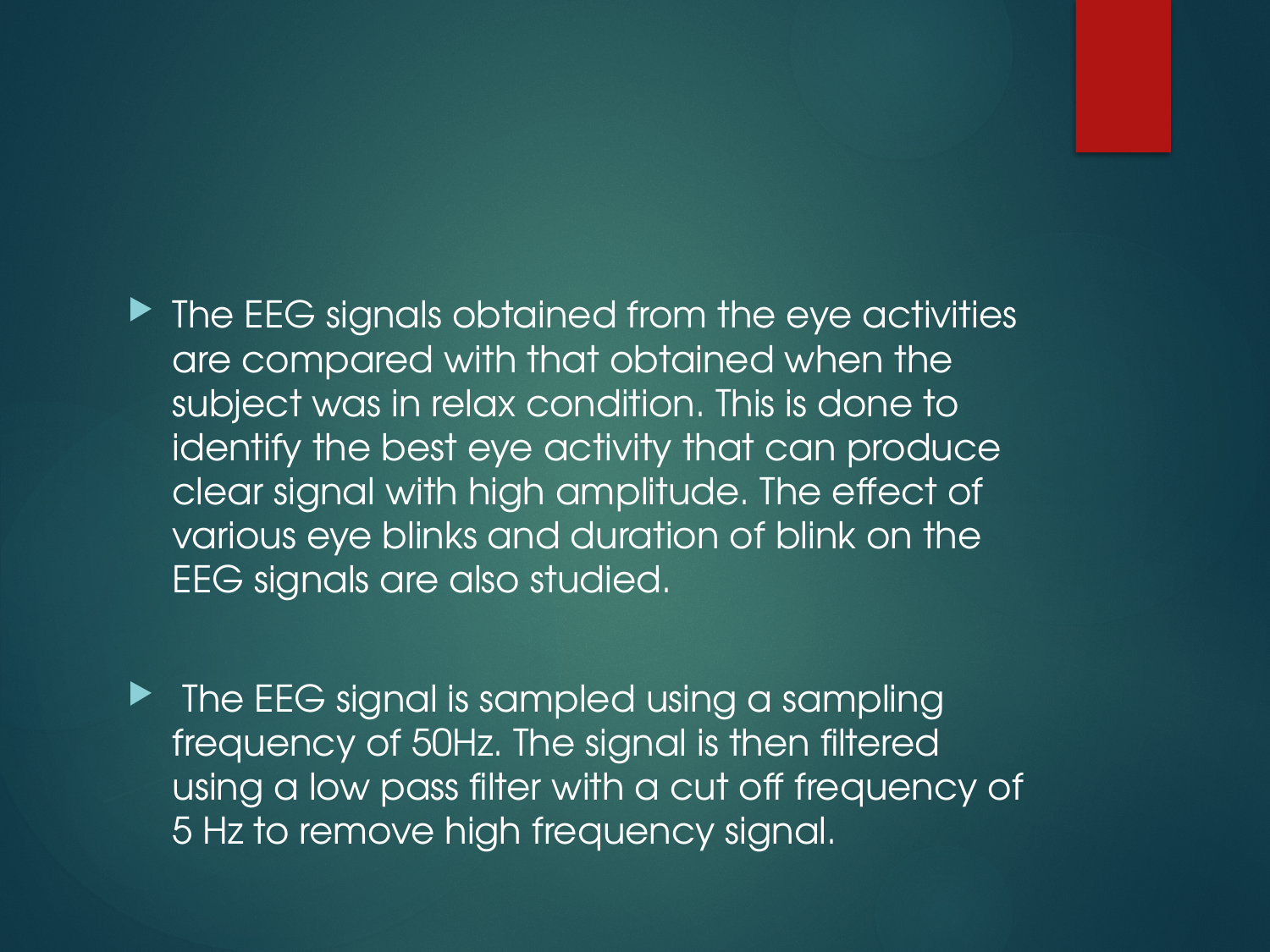

#
The EEG signals obtained from the eye activities are compared with that obtained when the subject was in relax condition. This is done to identify the best eye activity that can produce clear signal with high amplitude. The effect of various eye blinks and duration of blink on the EEG signals are also studied.

 The EEG signal is sampled using a sampling frequency of 50Hz. The signal is then filtered using a low pass filter with a cut off frequency of 5 Hz to remove high frequency signal.